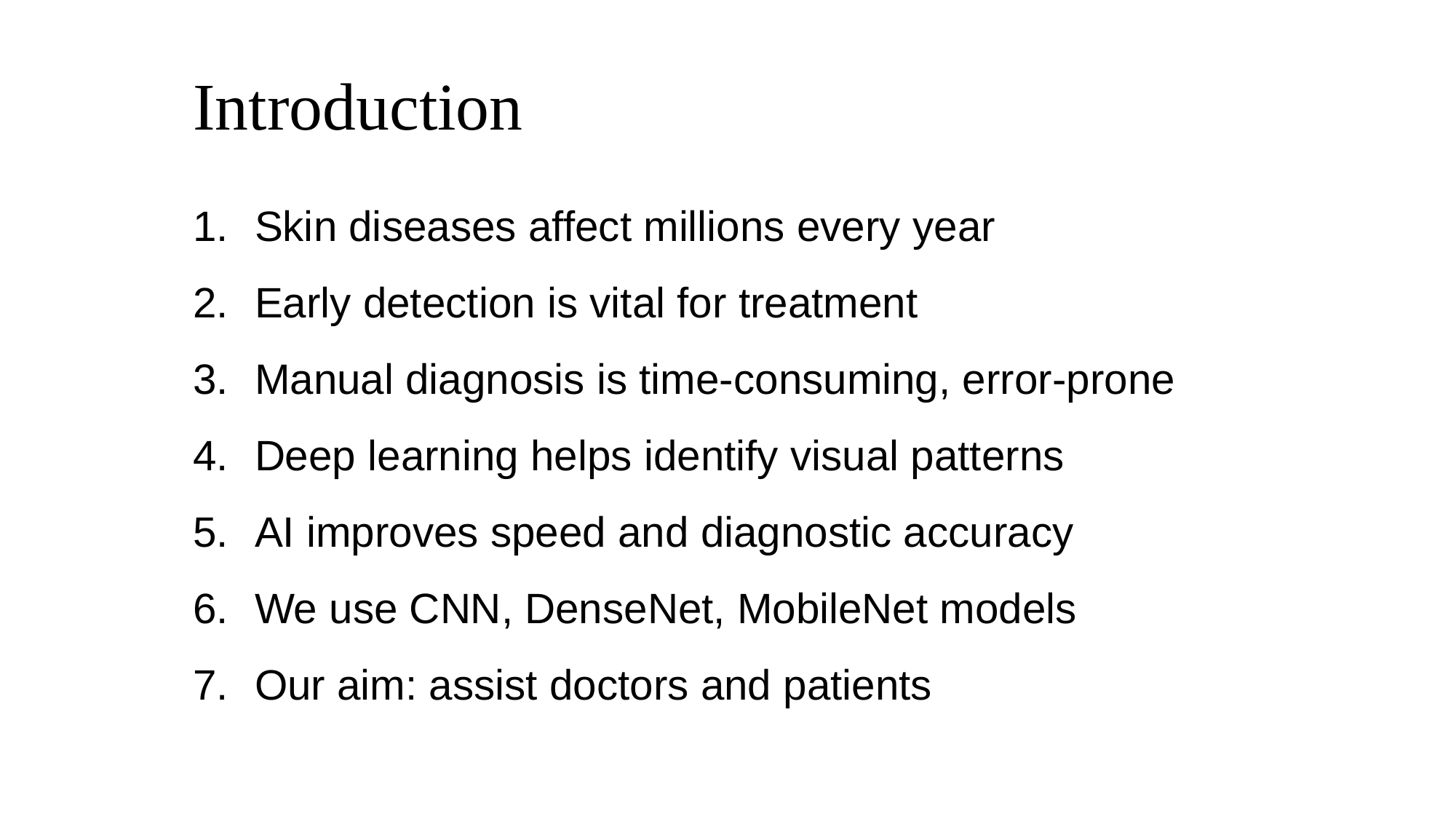

# Introduction
Skin diseases affect millions every year
Early detection is vital for treatment
Manual diagnosis is time-consuming, error-prone
Deep learning helps identify visual patterns
AI improves speed and diagnostic accuracy
We use CNN, DenseNet, MobileNet models
Our aim: assist doctors and patients